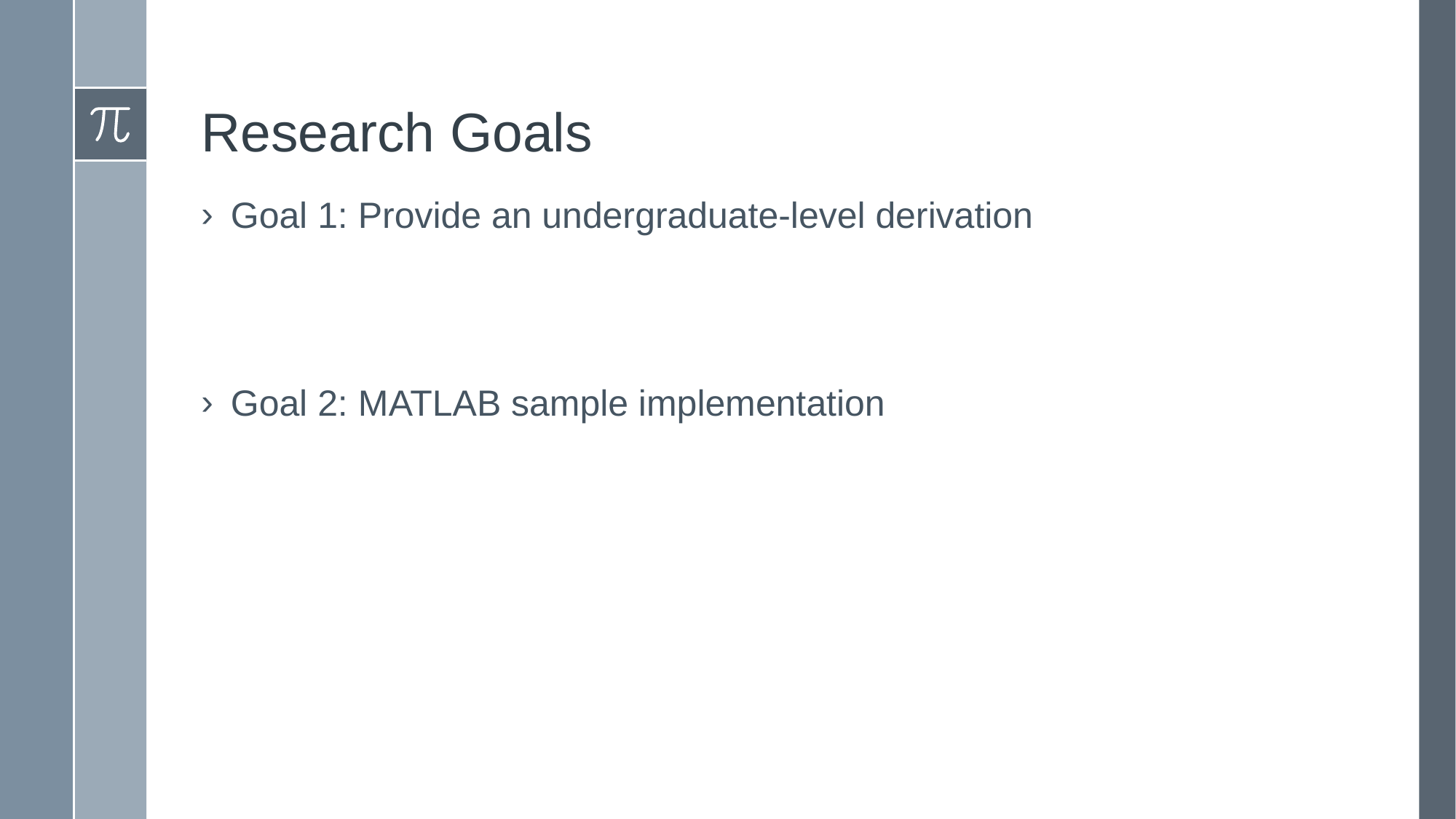

# Research Goals
Goal 1: Provide an undergraduate-level derivation

Goal 2: MATLAB sample implementation